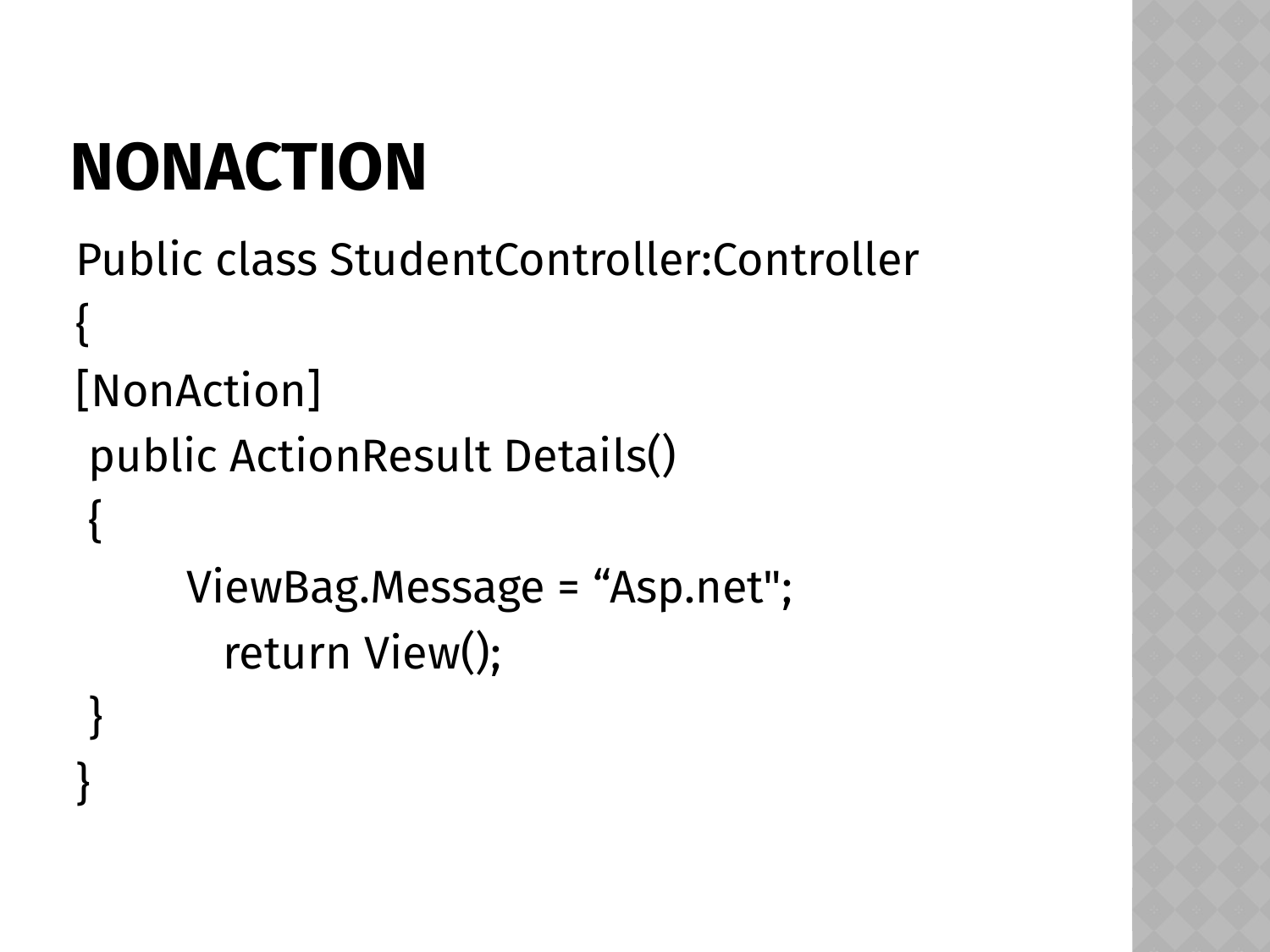

# nonAction
Public class StudentController:Controller
{
[NonAction]
 public ActionResult Details()
 {
         ViewBag.Message = “Asp.net";
            return View();
 }
}